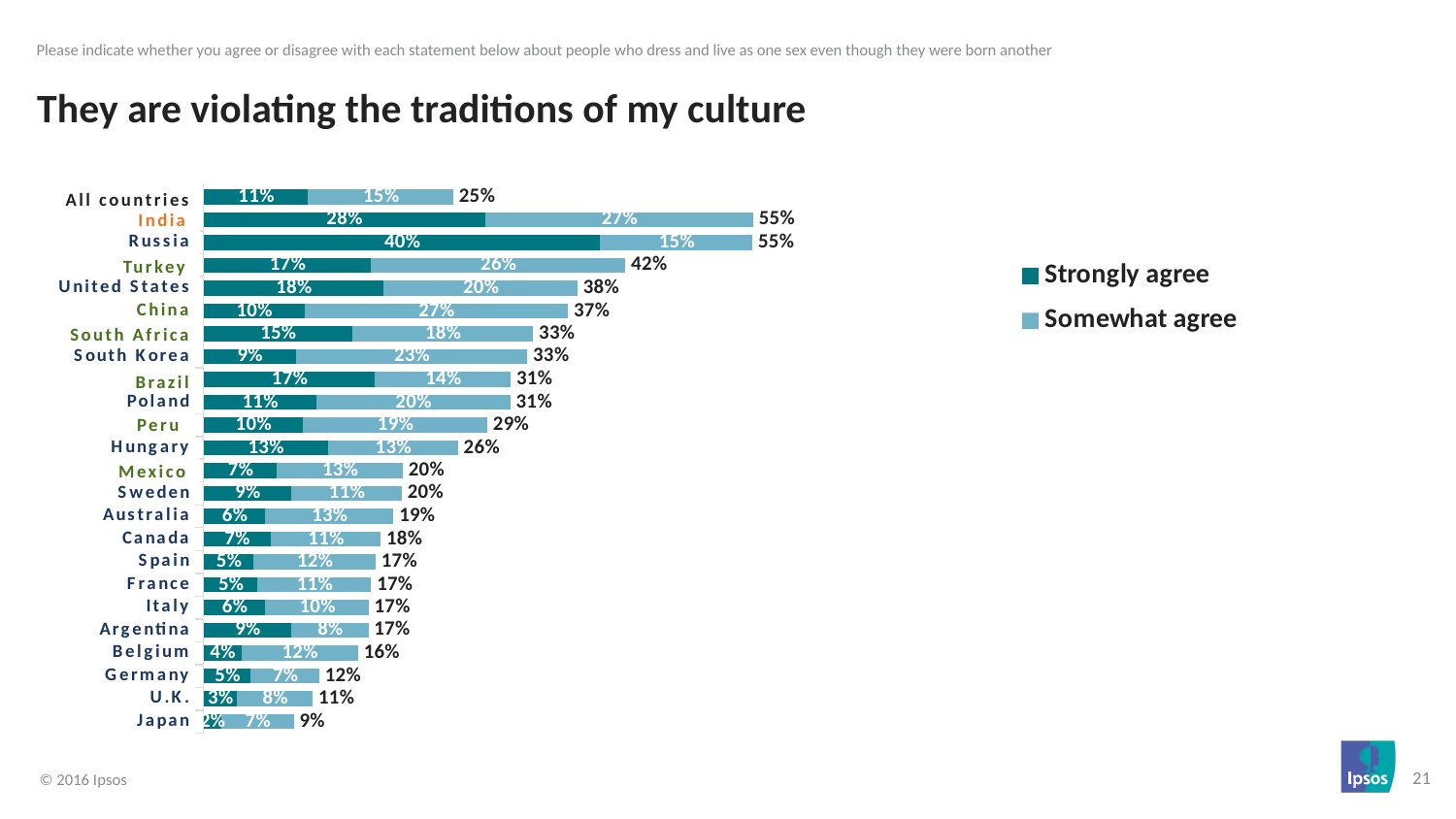

Please indicate whether you agree or disagree with each statement below about people who dress and live as one sex even though they were born another
# They are violating the traditions of my culture

### Chart

| Category | Strongly agree | Somewhat agree |   |
|---|---|---|---|
| Japan | 0.0177 | 0.0733 | 0.091 |
| U.K. | 0.0336 | 0.0766 | 0.11019999999999999 |
| Germany | 0.0476 | 0.069 | 0.11660000000000001 |
| Belgium | 0.0382 | 0.1175 | 0.1557 |
| Argentina | 0.0885 | 0.0777 | 0.16620000000000001 |
| Italy | 0.0625 | 0.1038 | 0.1663 |
| France | 0.0545 | 0.1144 | 0.1689 |
| Spain | 0.0505 | 0.1229 | 0.1734 |
| Canada | 0.0675 | 0.111 | 0.1785 |
| Australia | 0.0623 | 0.129 | 0.1913 |
| Sweden | 0.0886 | 0.111 | 0.1996 |
| Mexico | 0.074 | 0.1267 | 0.2007 |
| Hungary | 0.1252 | 0.131 | 0.2562 |
| Peru | 0.1 | 0.1858 | 0.2858 |
| Poland | 0.1133 | 0.1957 | 0.309 |
| Brazil | 0.1728 | 0.1366 | 0.3094 |
| South Korea | 0.0931 | 0.233 | 0.3261 |
| South Africa | 0.15 | 0.182 | 0.33199999999999996 |
| China | 0.1016 | 0.2654 | 0.367 |
| United States | 0.1816 | 0.195 | 0.37660000000000005 |
| Turkey | 0.1687 | 0.2561 | 0.42479999999999996 |
| Russia | 0.3996 | 0.1531 | 0.5527 |
| India | 0.2834 | 0.2702 | 0.5536 |
| All countries  | 0.1053 | 0.1463 | 0.25160000000000005 |
All countries
   India
   Turkey
   China
South Africa
Brazil
   Peru
Mexico